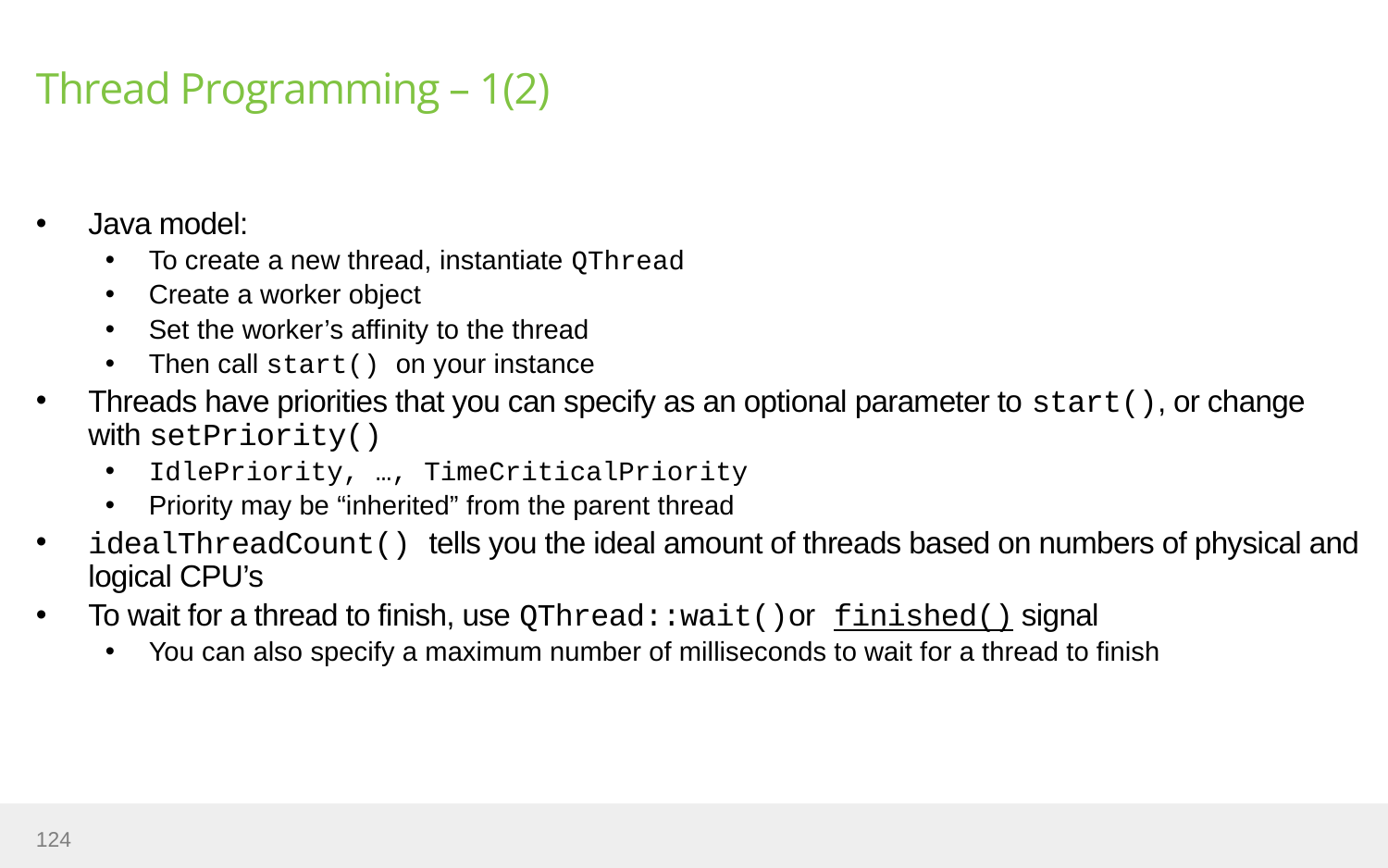

# Thread Programming – 1(2)
Java model:
To create a new thread, instantiate QThread
Create a worker object
Set the worker’s affinity to the thread
Then call start() on your instance
Threads have priorities that you can specify as an optional parameter to start(), or change with setPriority()
IdlePriority, …, TimeCriticalPriority
Priority may be “inherited” from the parent thread
idealThreadCount() tells you the ideal amount of threads based on numbers of physical and logical CPU’s
To wait for a thread to finish, use QThread::wait()or finished() signal
You can also specify a maximum number of milliseconds to wait for a thread to finish

124